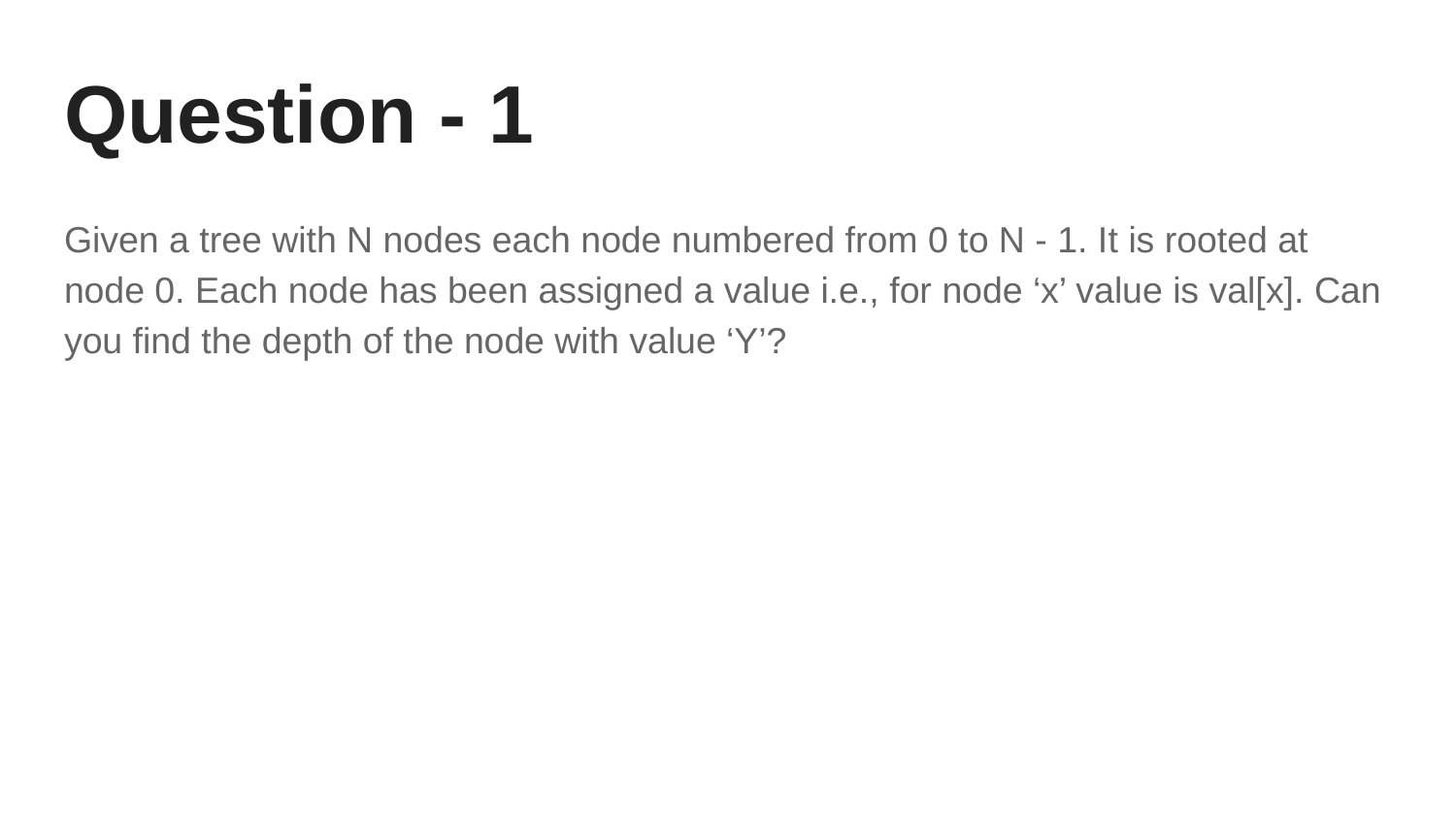

# Question - 1
Given a tree with N nodes each node numbered from 0 to N - 1. It is rooted at node 0. Each node has been assigned a value i.e., for node ‘x’ value is val[x]. Can you find the depth of the node with value ‘Y’?